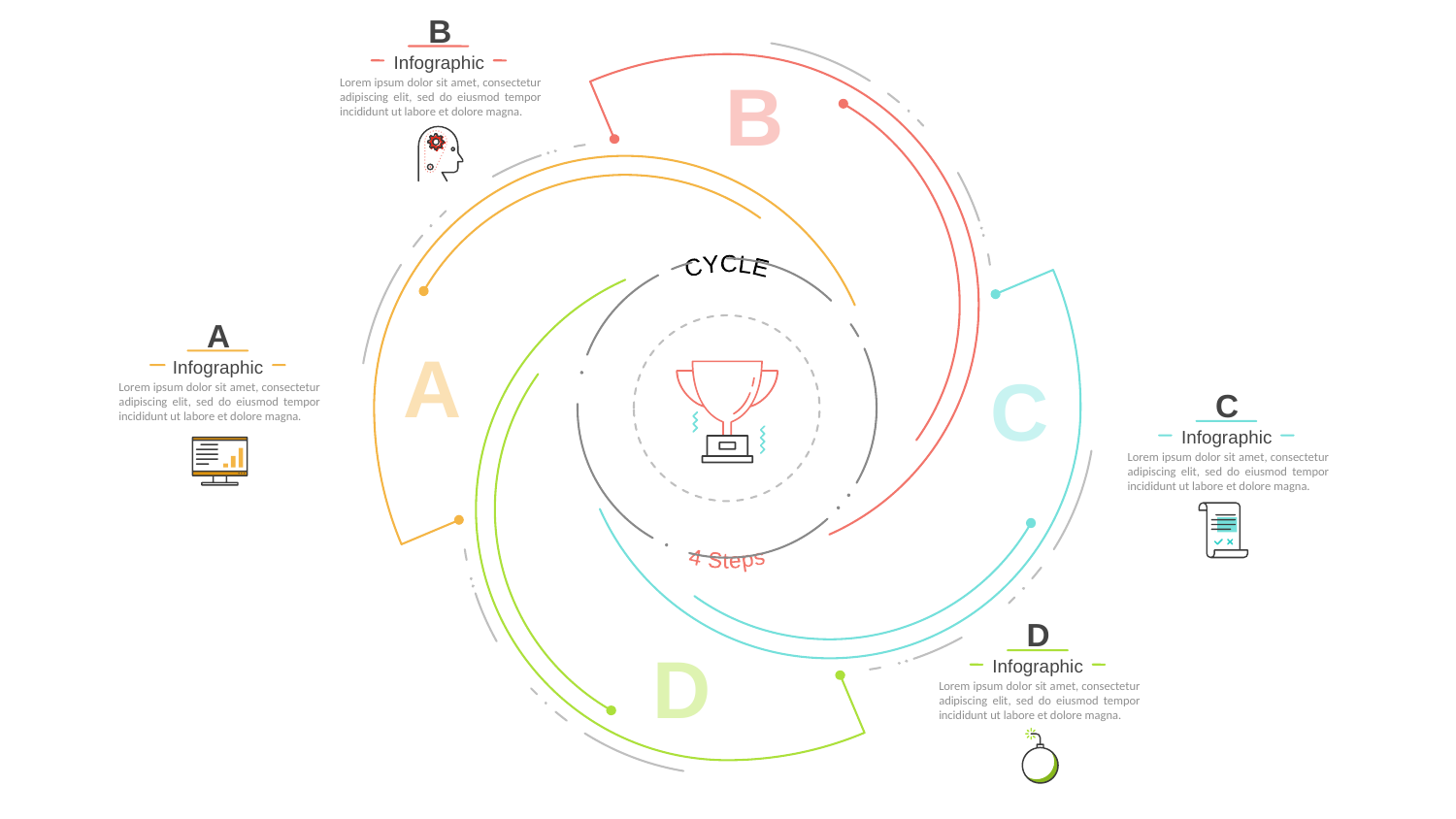

B

Infographic
Lorem ipsum dolor sit amet, consectetur adipiscing elit, sed do eiusmod tempor incididunt ut labore et dolore magna.

B

4 Steps

CYCLE

A

Infographic
Lorem ipsum dolor sit amet, consectetur adipiscing elit, sed do eiusmod tempor incididunt ut labore et dolore magna.
A
C

C

Infographic
Lorem ipsum dolor sit amet, consectetur adipiscing elit, sed do eiusmod tempor incididunt ut labore et dolore magna.

D

Infographic
Lorem ipsum dolor sit amet, consectetur adipiscing elit, sed do eiusmod tempor incididunt ut labore et dolore magna.
D